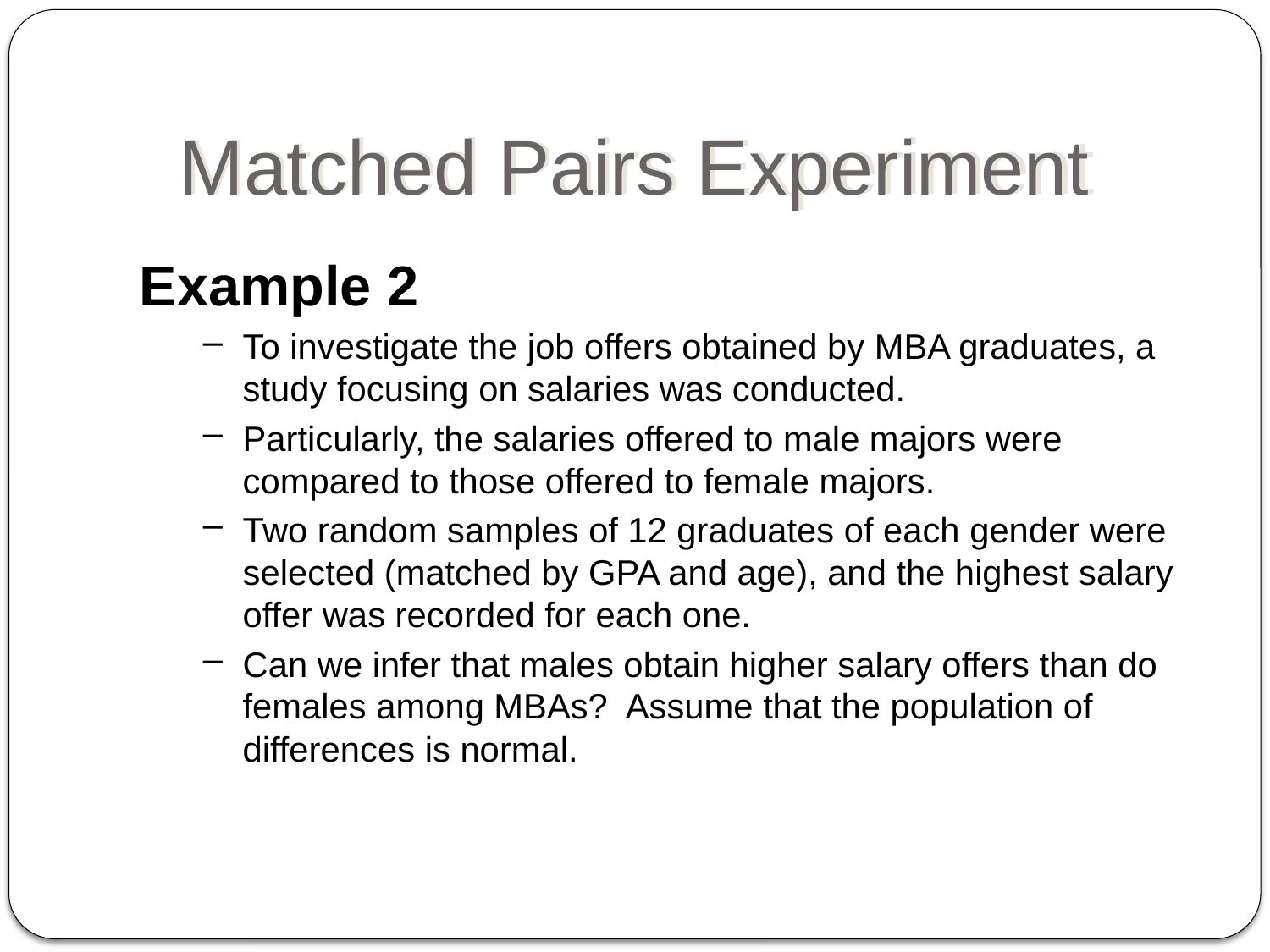

Matched Pairs Experiment
Example 2
To investigate the job offers obtained by MBA graduates, a study focusing on salaries was conducted.
Particularly, the salaries offered to male majors were compared to those offered to female majors.
Two random samples of 12 graduates of each gender were selected (matched by GPA and age), and the highest salary offer was recorded for each one.
Can we infer that males obtain higher salary offers than do females among MBAs?  Assume that the population of differences is normal.